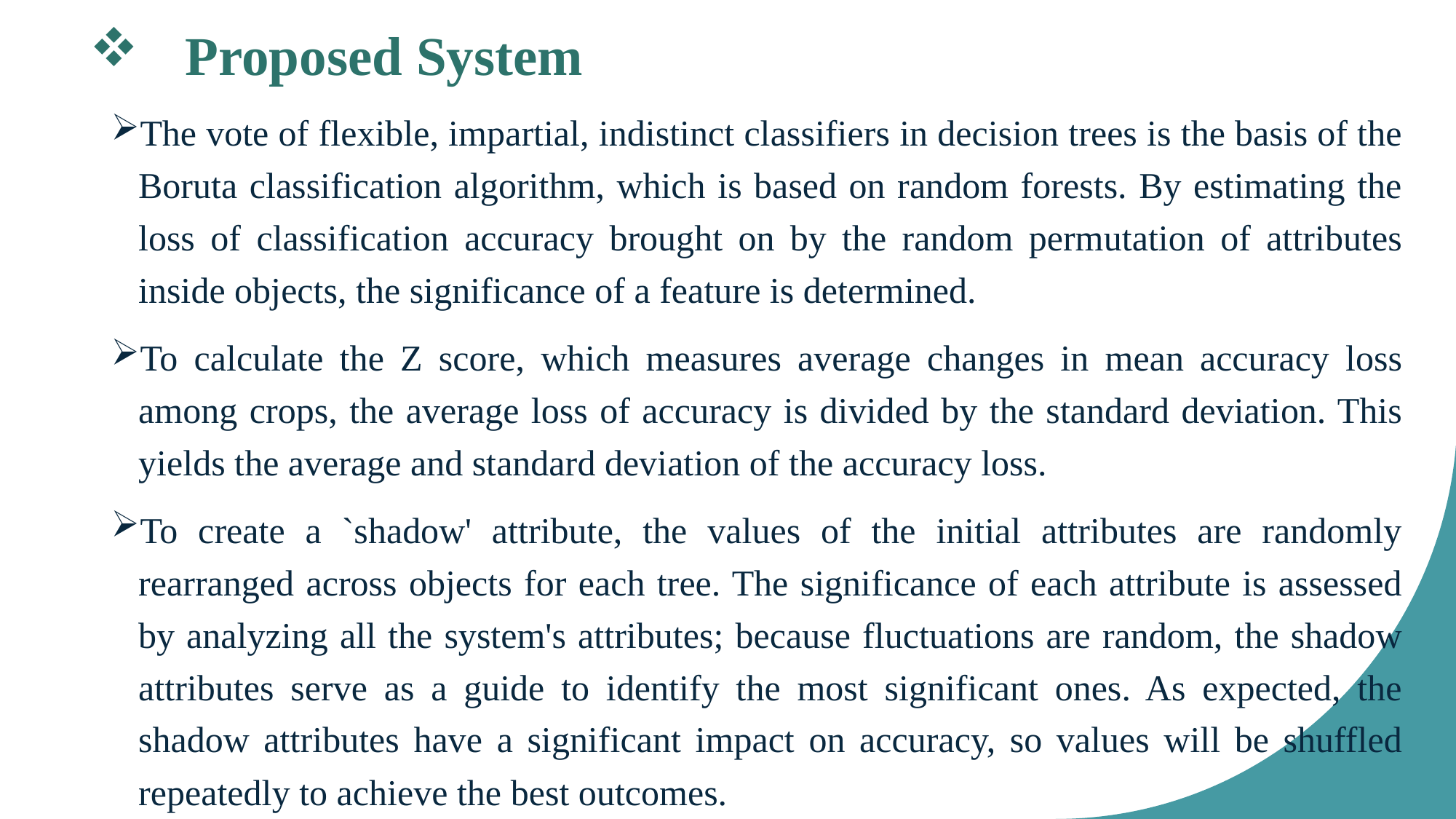

# Proposed System
The vote of flexible, impartial, indistinct classifiers in decision trees is the basis of the Boruta classification algorithm, which is based on random forests. By estimating the loss of classification accuracy brought on by the random permutation of attributes inside objects, the significance of a feature is determined.
To calculate the Z score, which measures average changes in mean accuracy loss among crops, the average loss of accuracy is divided by the standard deviation. This yields the average and standard deviation of the accuracy loss.
To create a `shadow' attribute, the values of the initial attributes are randomly rearranged across objects for each tree. The significance of each attribute is assessed by analyzing all the system's attributes; because fluctuations are random, the shadow attributes serve as a guide to identify the most significant ones. As expected, the shadow attributes have a significant impact on accuracy, so values will be shuffled repeatedly to achieve the best outcomes.